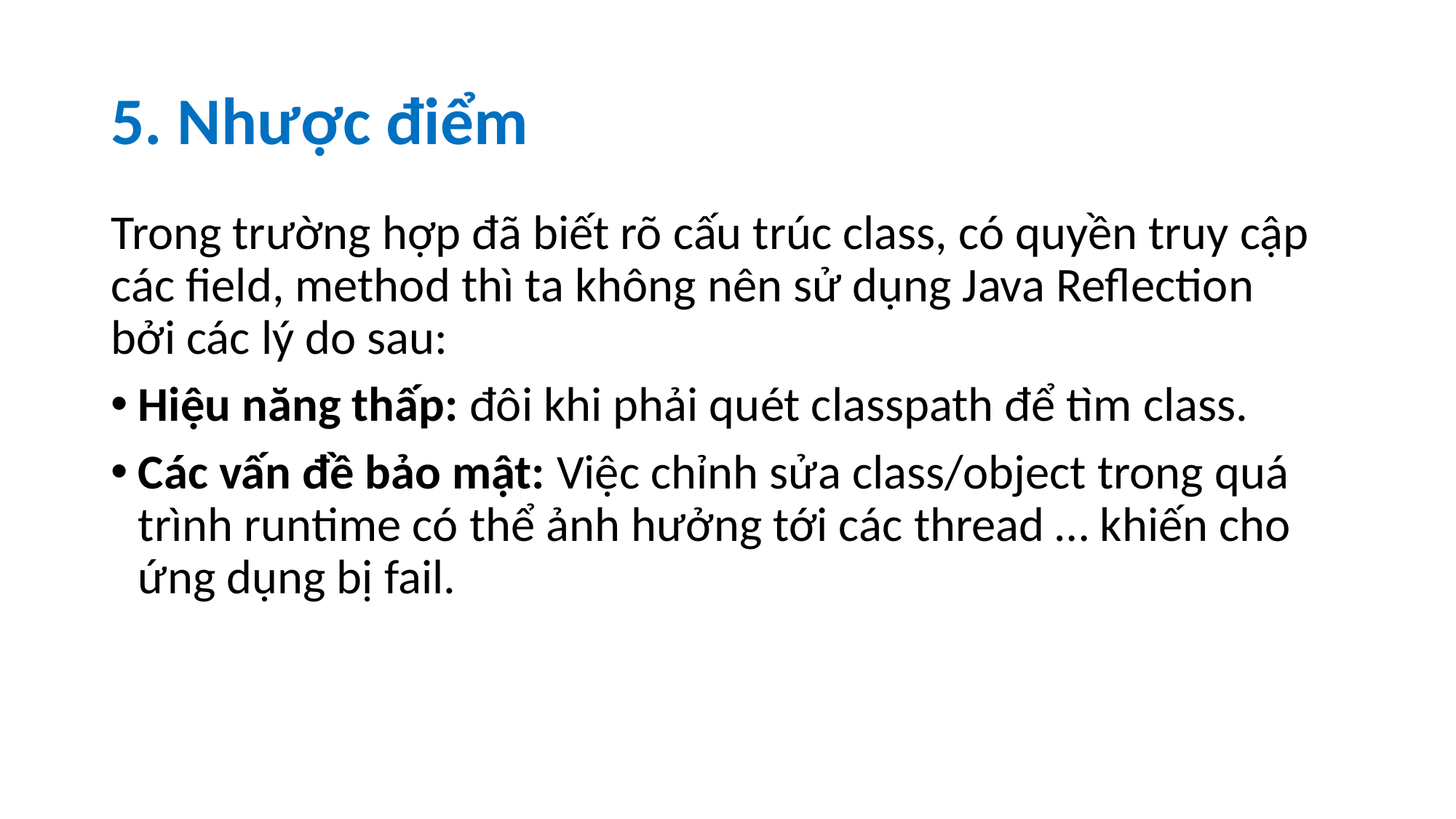

# 5. Nhược điểm
Trong trường hợp đã biết rõ cấu trúc class, có quyền truy cập các field, method thì ta không nên sử dụng Java Reflection bởi các lý do sau:
Hiệu năng thấp: đôi khi phải quét classpath để tìm class.
Các vấn đề bảo mật: Việc chỉnh sửa class/object trong quá trình runtime có thể ảnh hưởng tới các thread … khiến cho ứng dụng bị fail.